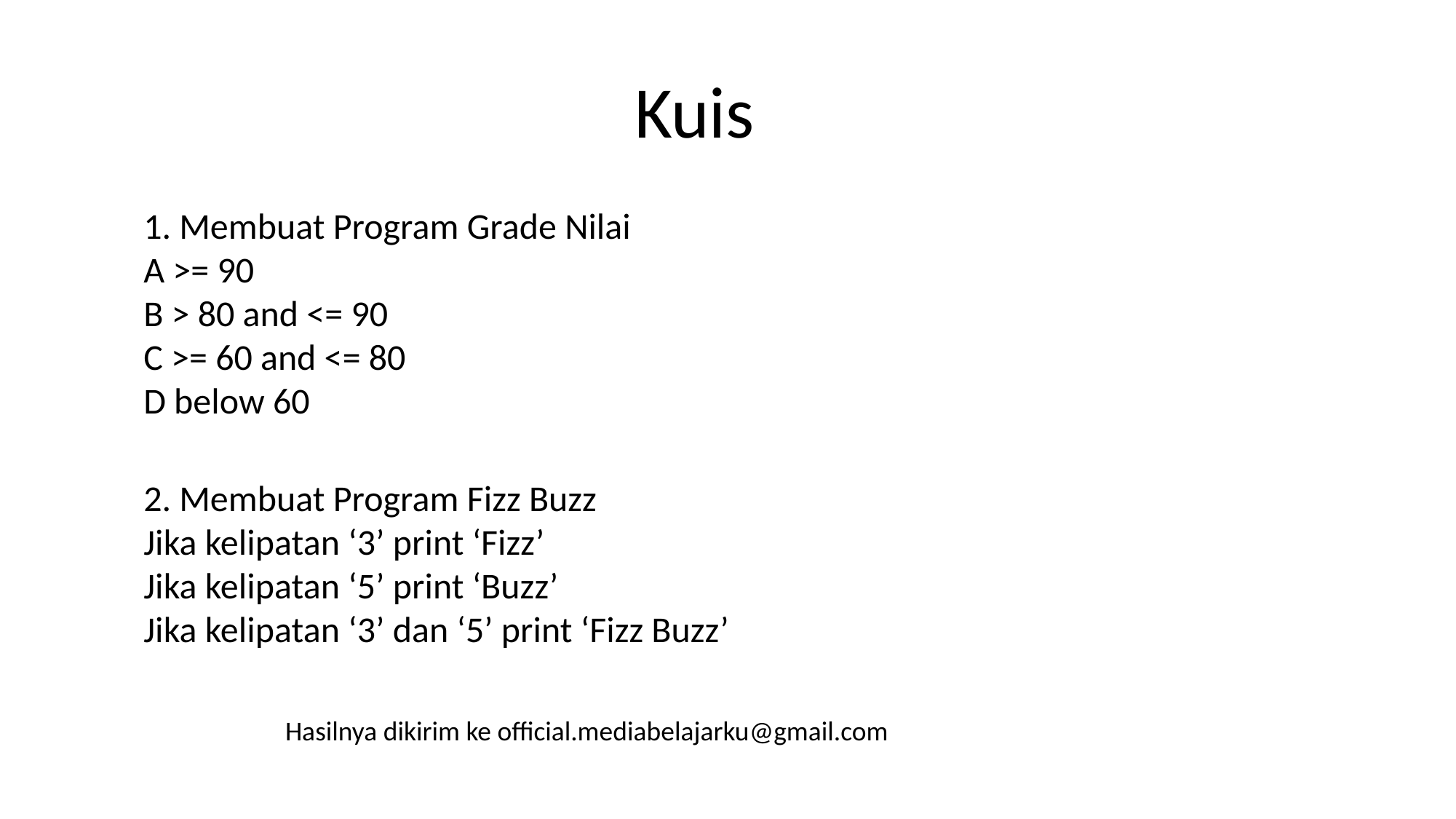

Kuis
1. Membuat Program Grade Nilai
A >= 90
B > 80 and <= 90
C >= 60 and <= 80
D below 60
2. Membuat Program Fizz Buzz
Jika kelipatan ‘3’ print ‘Fizz’
Jika kelipatan ‘5’ print ‘Buzz’
Jika kelipatan ‘3’ dan ‘5’ print ‘Fizz Buzz’
Hasilnya dikirim ke official.mediabelajarku@gmail.com